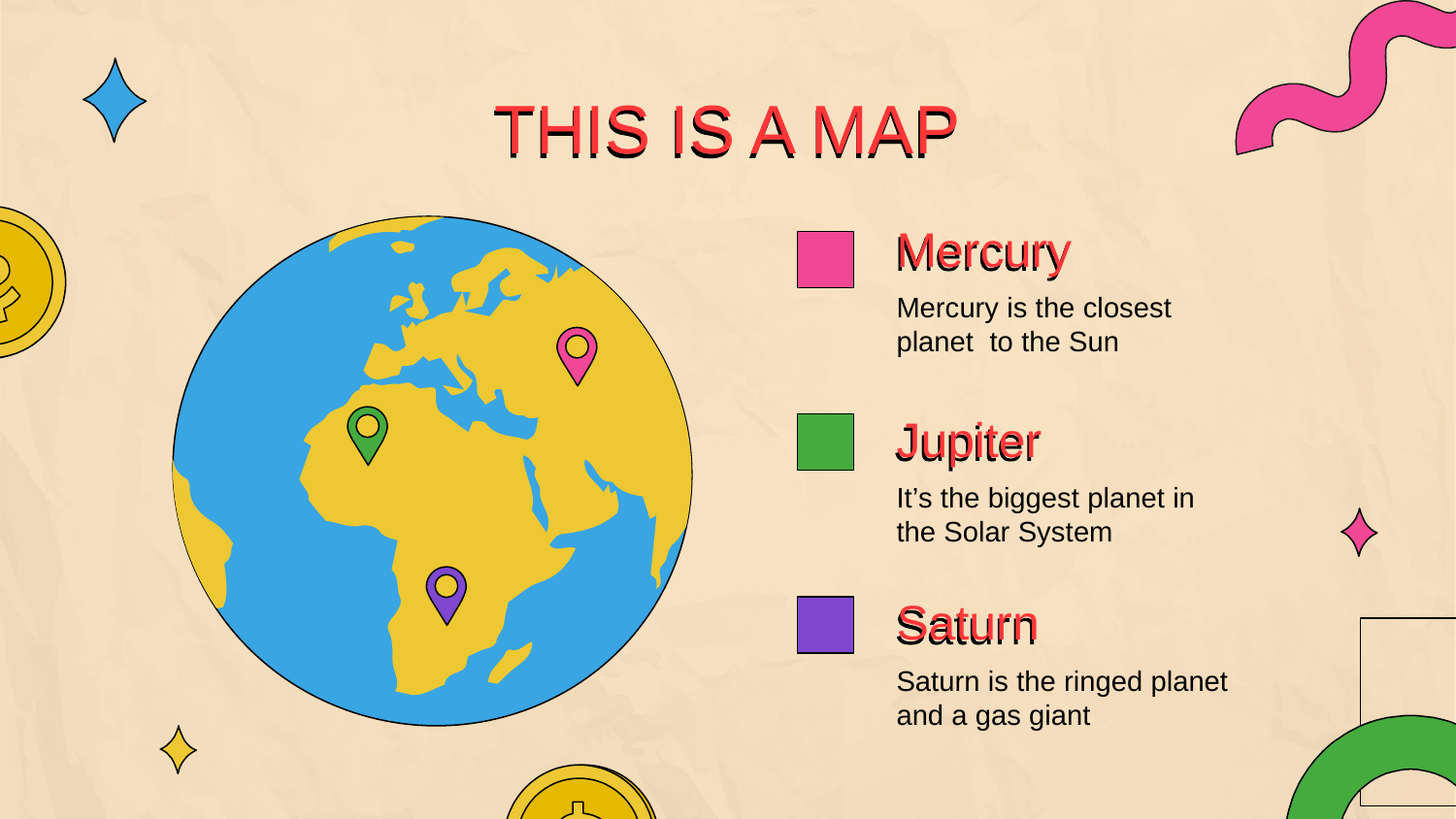

# THIS IS A MAP
Mercury

Mercury is the closest planet  to the Sun

Jupiter

It’s the biggest planet in the Solar System

Saturn

Saturn is the ringed planet and a gas giant